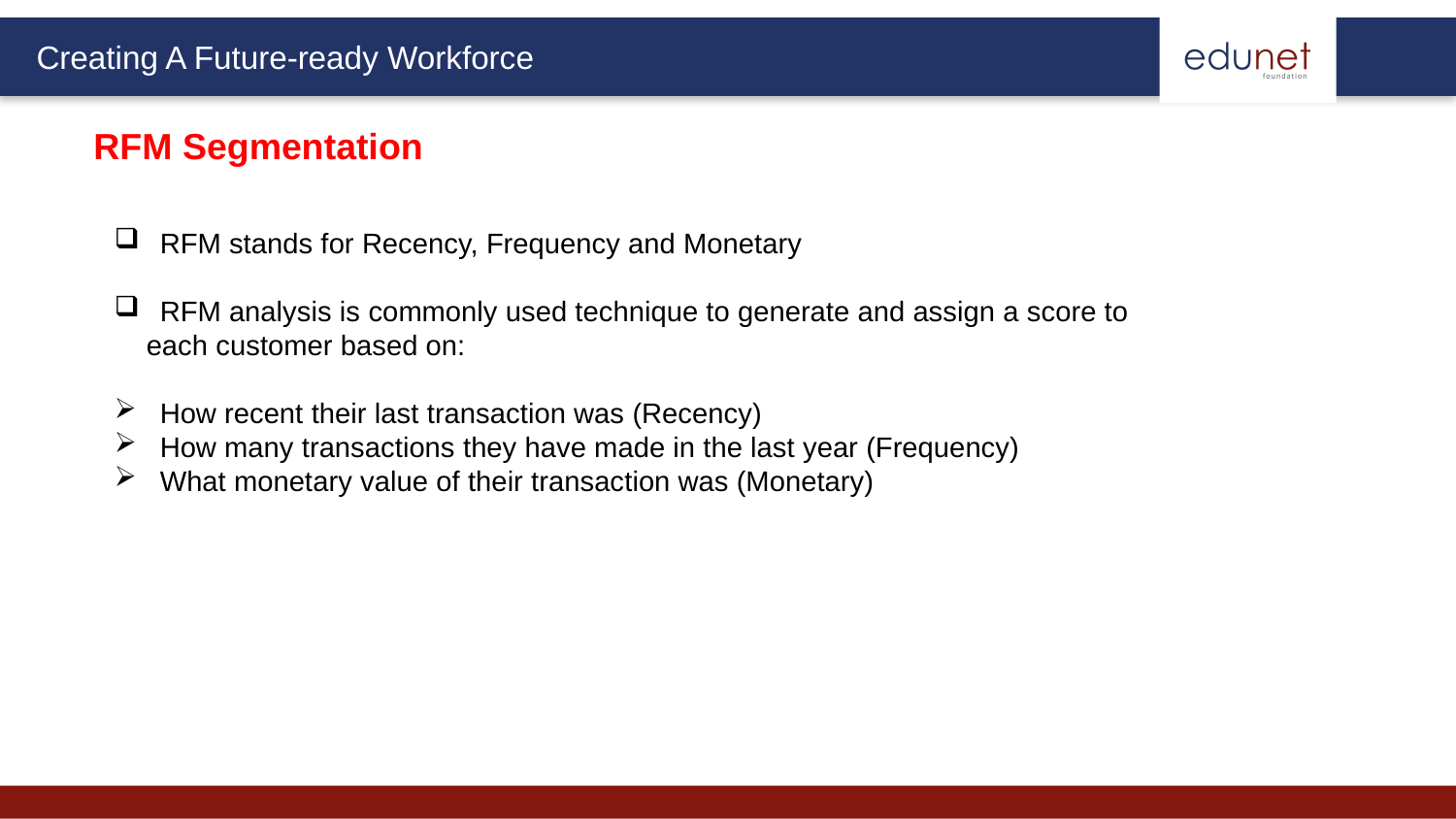

# RFM Segmentation
RFM stands for Recency, Frequency and Monetary

RFM analysis is commonly used technique to generate and assign a score to
    each customer based on:

How recent their last transaction was (Recency)
How many transactions they have made in the last year (Frequency)
What monetary value of their transaction was (Monetary)